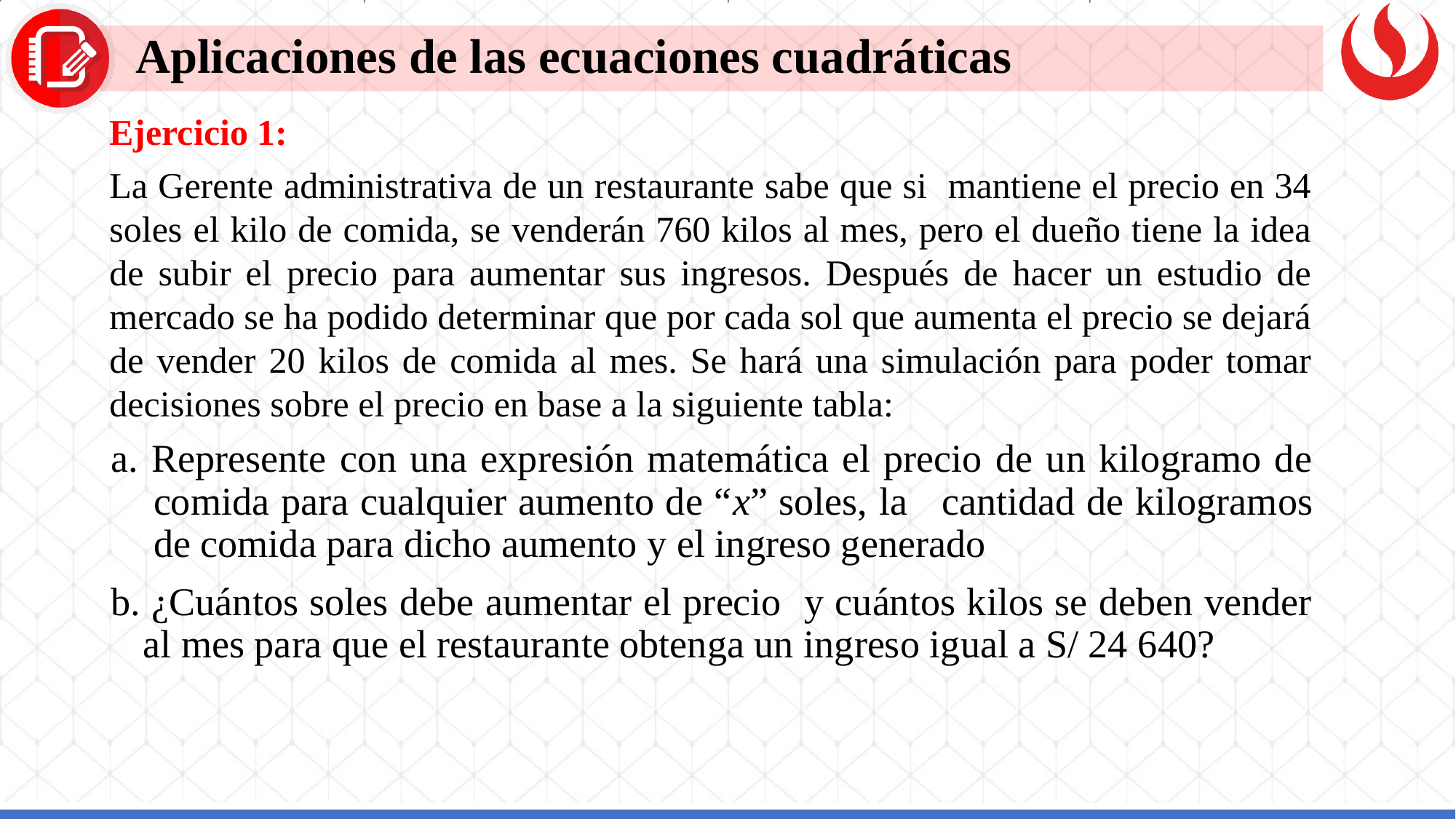

Aplicaciones de las ecuaciones cuadráticas
Ejercicio 1:
La Gerente administrativa de un restaurante sabe que si  mantiene el precio en 34 soles el kilo de comida, se venderán 760 kilos al mes, pero el dueño tiene la idea de subir el precio para aumentar sus ingresos. Después de hacer un estudio de mercado se ha podido determinar que por cada sol que aumenta el precio se dejará de vender 20 kilos de comida al mes. Se hará una simulación para poder tomar decisiones sobre el precio en base a la siguiente tabla:

a. Represente con una expresión matemática el precio de un kilogramo de comida para cualquier aumento de “x” soles, la   cantidad de kilogramos de comida para dicho aumento y el ingreso generado
b. ¿Cuántos soles debe aumentar el precio  y cuántos kilos se deben vender al mes para que el restaurante obtenga un ingreso igual a S/ 24 640?